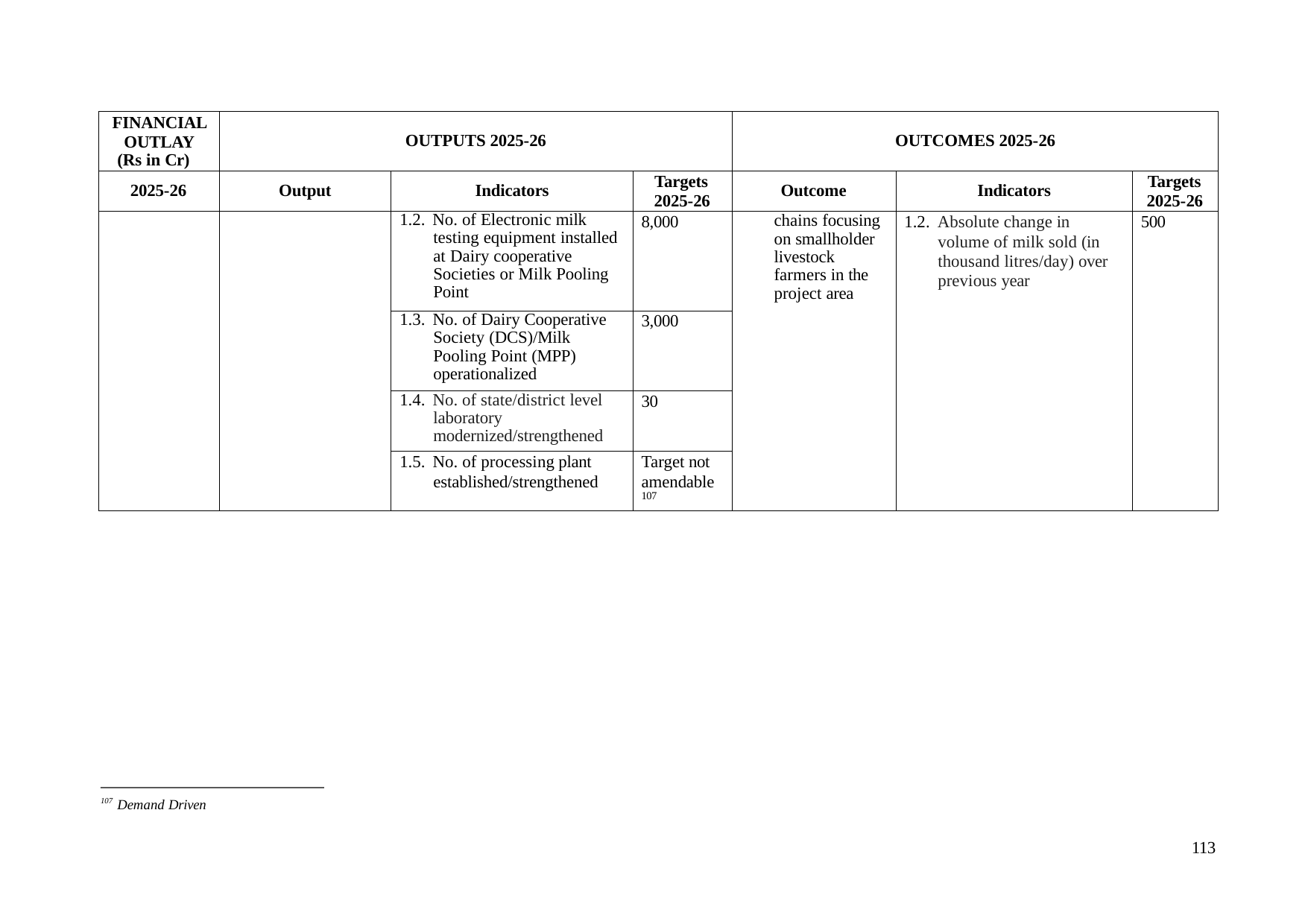

| FINANCIAL OUTLAY (Rs in Cr) | OUTPUTS 2025-26 |  |  | OUTCOMES 2025-26 |  |  |
| --- | --- | --- | --- | --- | --- | --- |
| 2025-26 | Output | Indicators | Targets 2025-26 | Outcome | Indicators | Targets 2025-26 |
|  |  | 1.2. No. of Electronic milk testing equipment installed at Dairy cooperative Societies or Milk Pooling Point | 8,000 | chains focusing on smallholder livestock farmers in the project area | 1.2. Absolute change in volume of milk sold (in thousand litres/day) over previous year | 500 |
|  |  | 1.3. No. of Dairy Cooperative Society (DCS)/Milk Pooling Point (MPP) operationalized | 3,000 |  |  |  |
|  |  | 1.4. No. of state/district level laboratory modernized/strengthened | 30 |  |  |  |
|  |  | 1.5. No. of processing plant established/strengthened | Target not amendable 107 |  |  |  |

107 Demand Driven
113